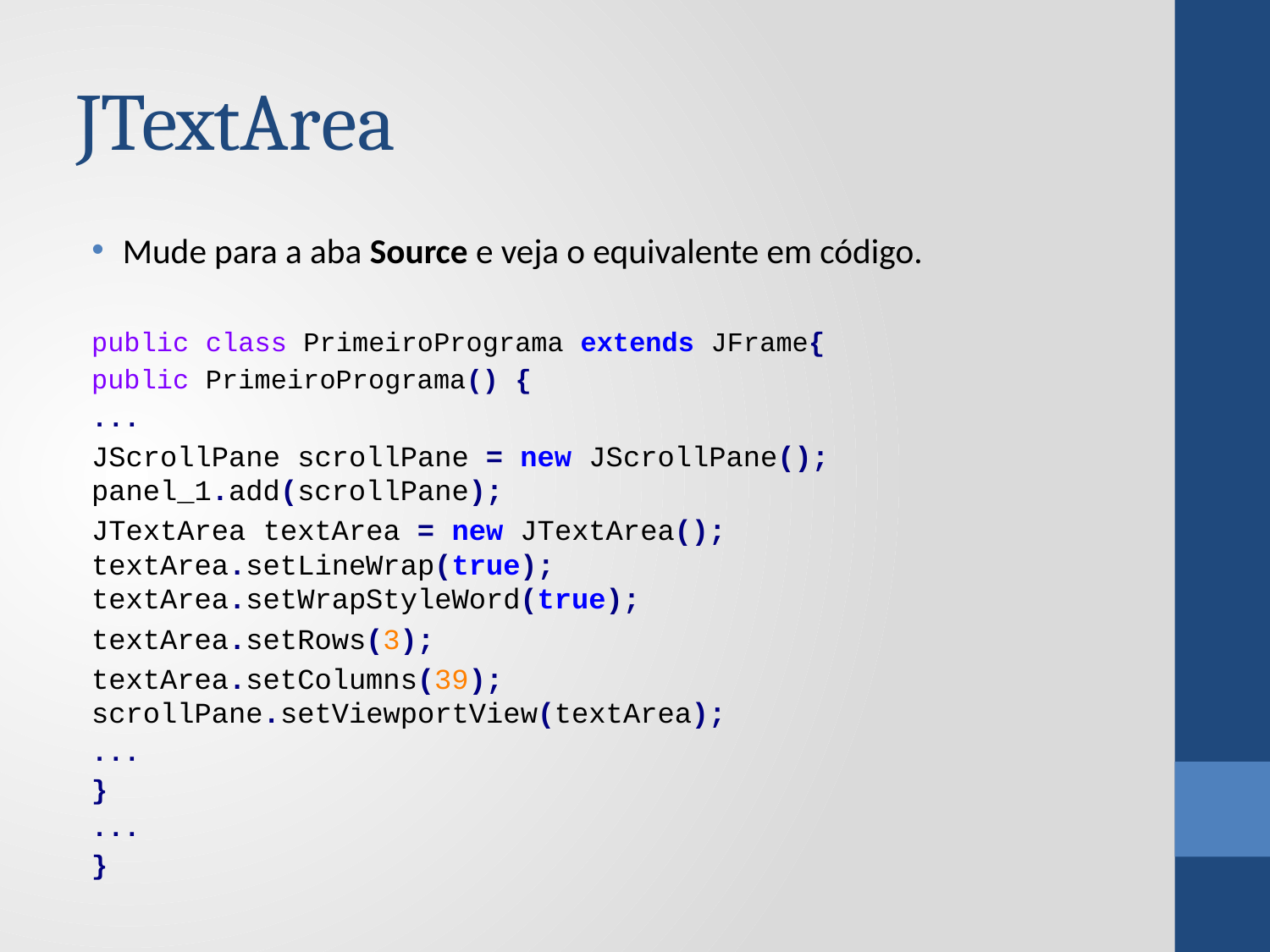

# JTextArea
Mude para a aba Source e veja o equivalente em código.

public class PrimeiroPrograma extends JFrame{
	public PrimeiroPrograma() {
	...
	JScrollPane scrollPane = new JScrollPane(); 	panel_1.add(scrollPane);
	JTextArea textArea = new JTextArea(); 	textArea.setLineWrap(true); 	textArea.setWrapStyleWord(true);
	textArea.setRows(3);
	textArea.setColumns(39); 	scrollPane.setViewportView(textArea);
	...
	}
	...
}